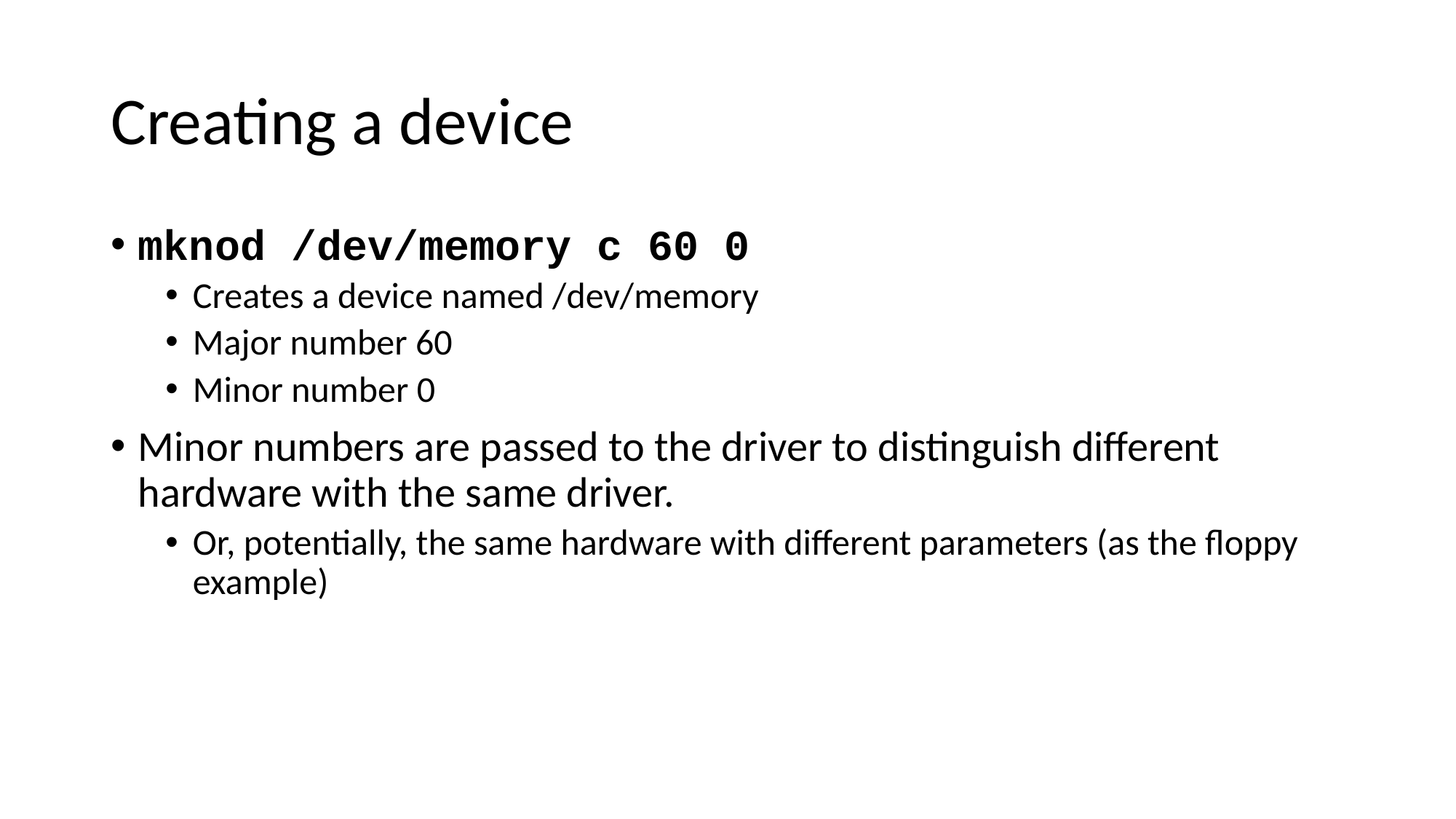

# Creating a device
mknod /dev/memory c 60 0
Creates a device named /dev/memory
Major number 60
Minor number 0
Minor numbers are passed to the driver to distinguish different hardware with the same driver.
Or, potentially, the same hardware with different parameters (as the floppy example)